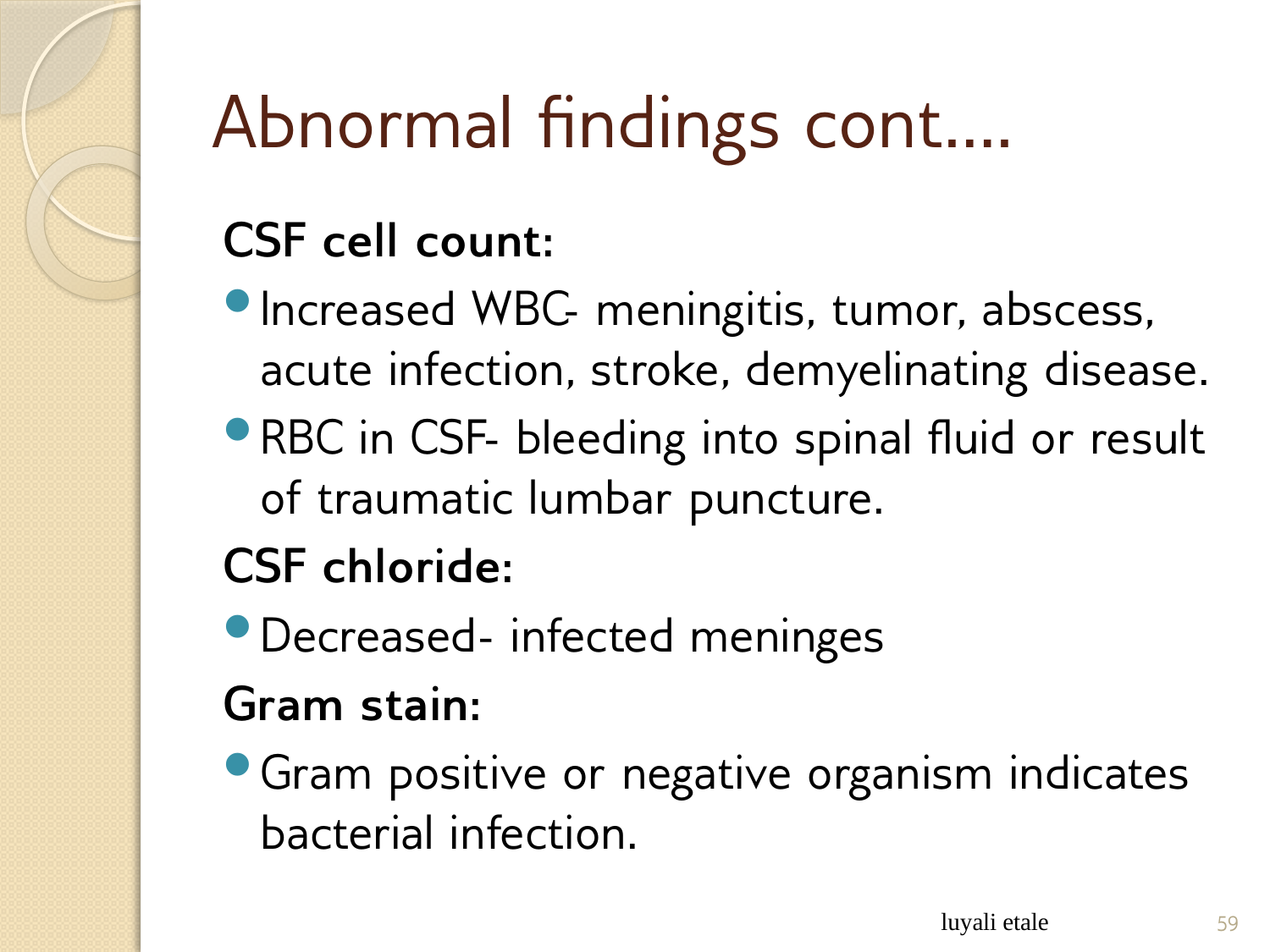

# Abnormal findings cont….
CSF cell count:
Increased WBC- meningitis, tumor, abscess, acute infection, stroke, demyelinating disease.
RBC in CSF- bleeding into spinal fluid or result of traumatic lumbar puncture.
CSF chloride:
Decreased- infected meninges
Gram stain:
Gram positive or negative organism indicates bacterial infection.
luyali etale
59